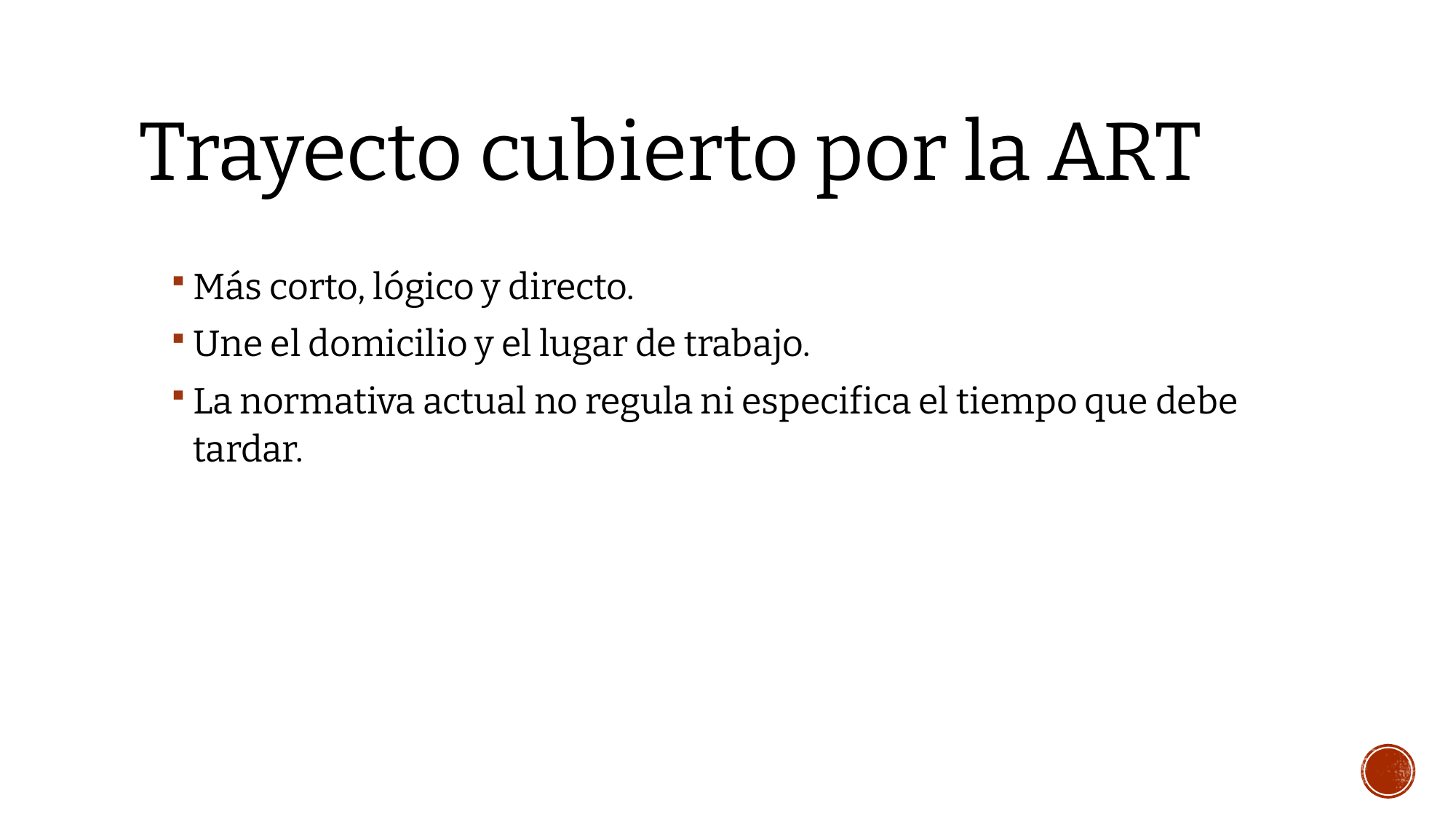

# Trayecto cubierto por la ART
Más corto, lógico y directo.
Une el domicilio y el lugar de trabajo.
La normativa actual no regula ni especifica el tiempo que debe tardar.